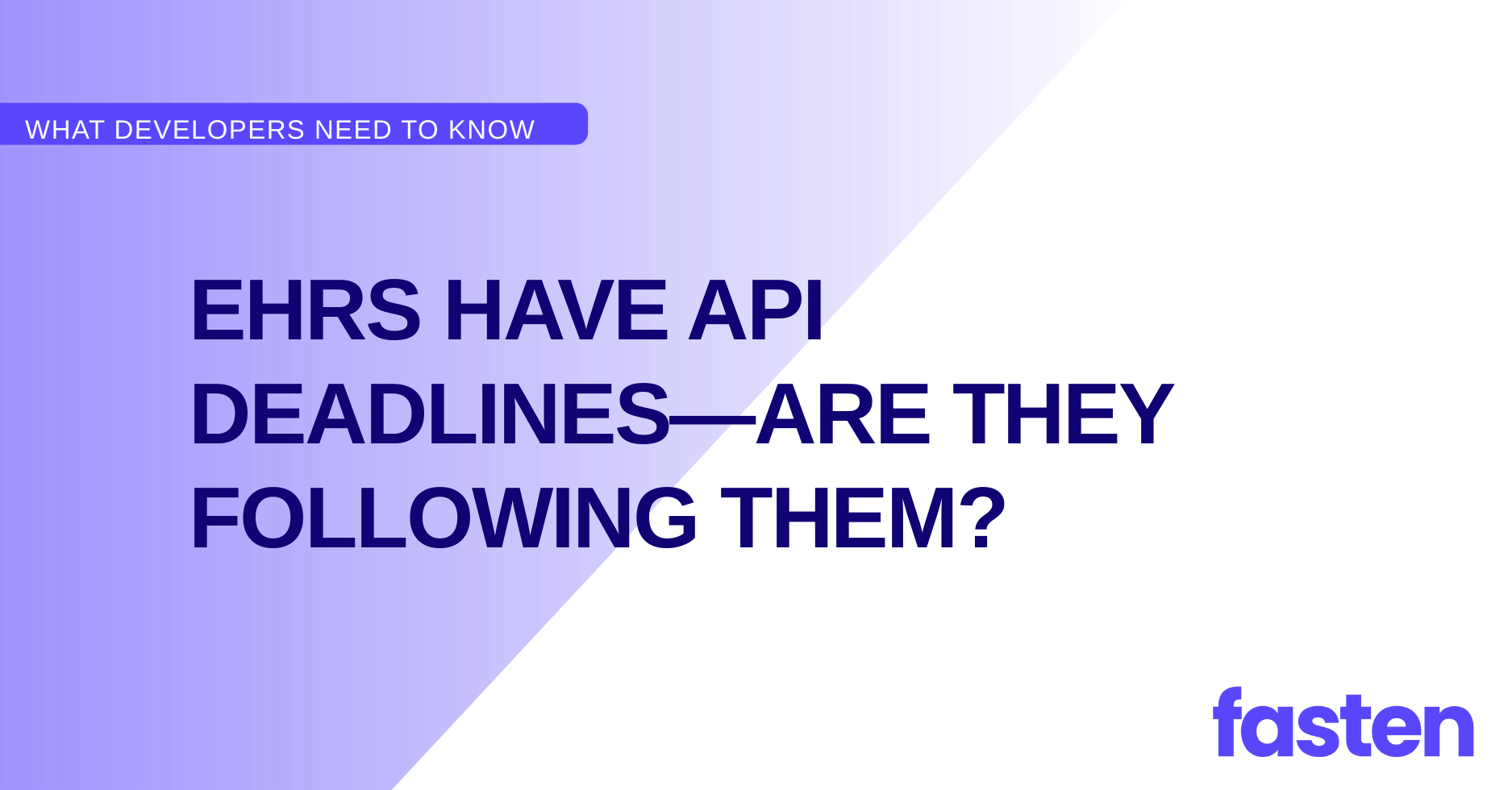

WHAT DEVELOPERS NEED TO KNOW
EHRS HAVE API DEADLINES—ARE THEY FOLLOWING THEM?